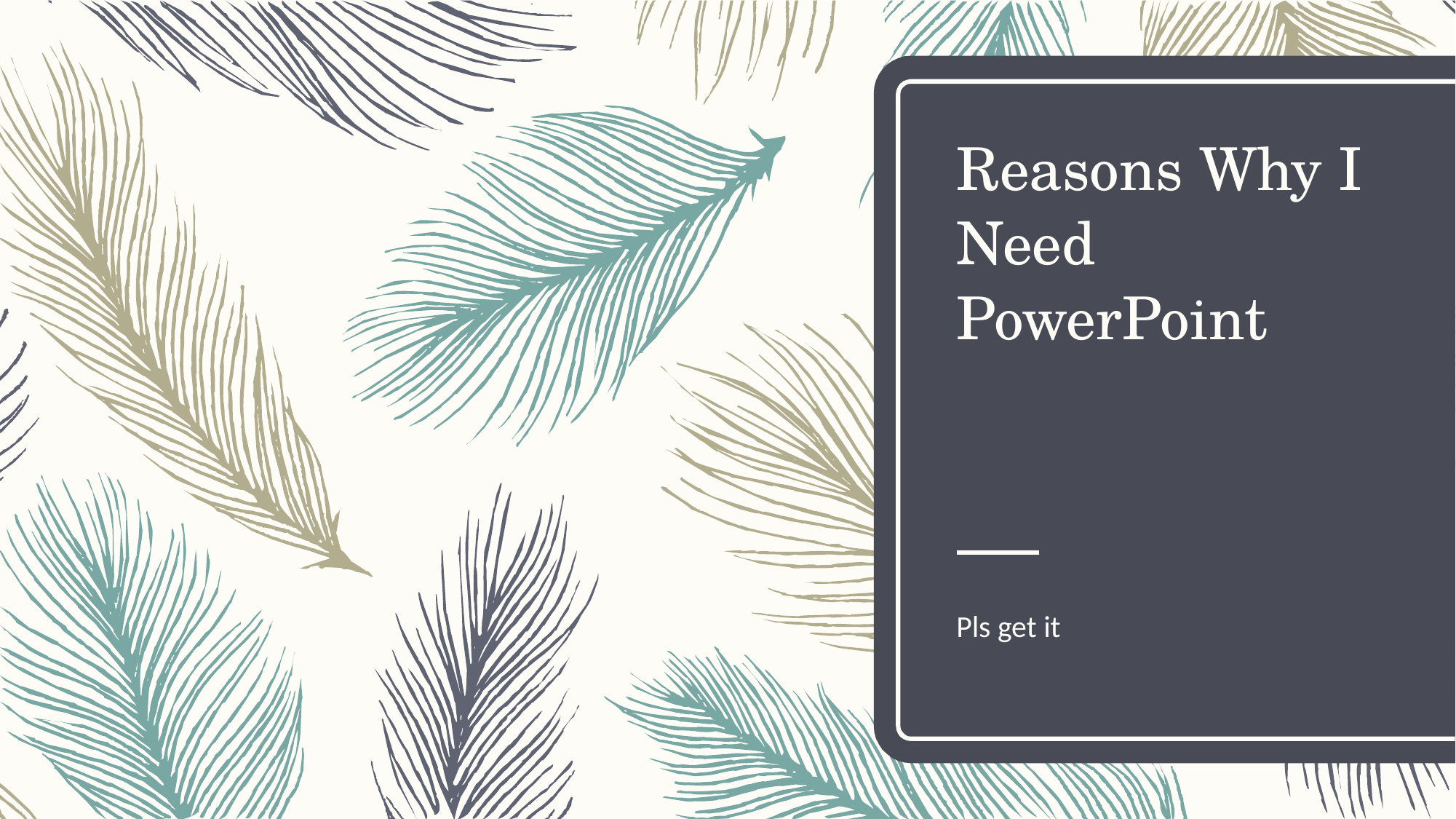

# Reasons Why I Need PowerPoint
Pls get it